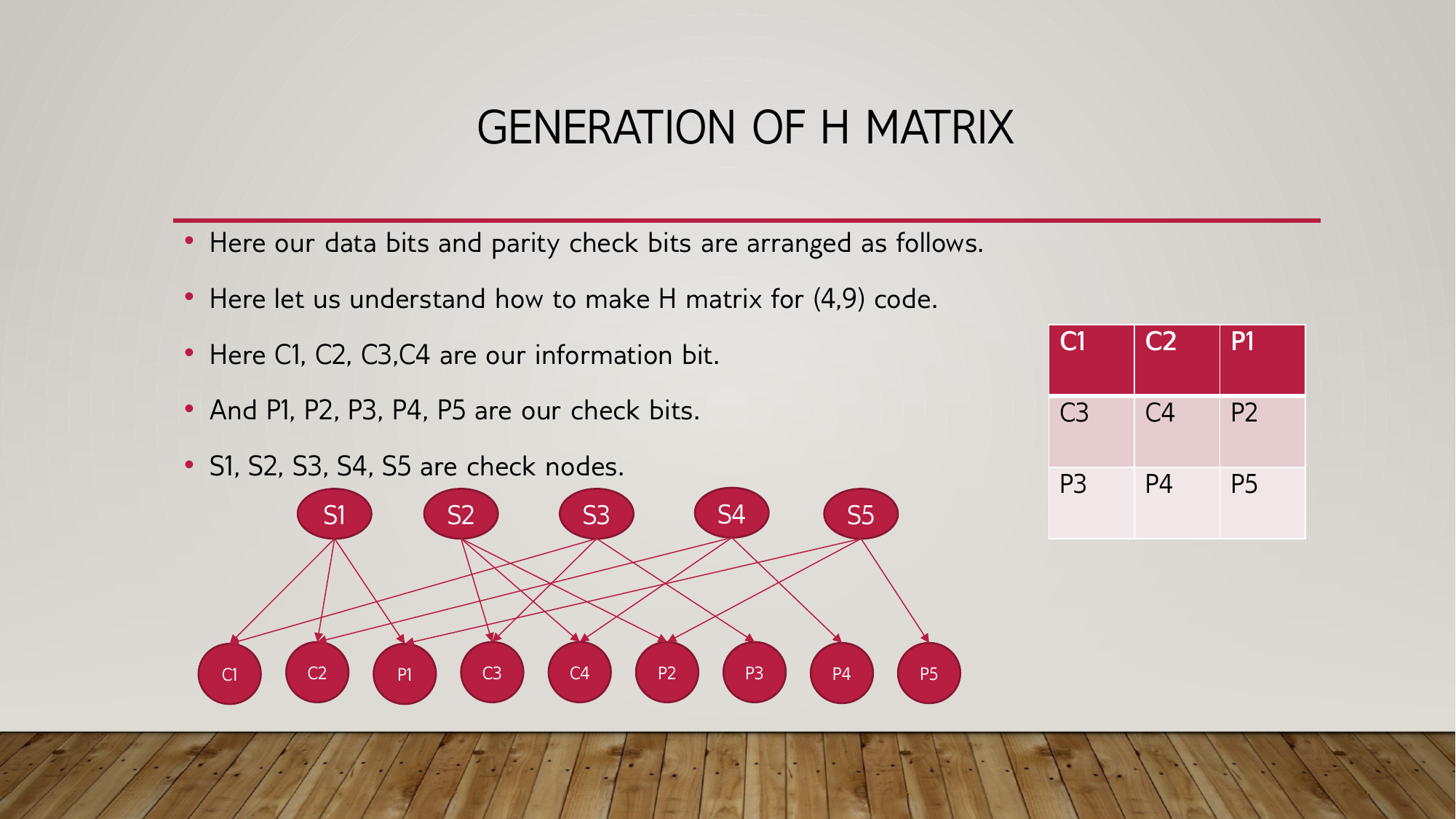

# Generation of H Matrix
Here our data bits and parity check bits are arranged as follows.
Here let us understand how to make H matrix for (4,9) code.
Here C1, C2, C3,C4 are our information bit.
And P1, P2, P3, P4, P5 are our check bits.
S1, S2, S3, S4, S5 are check nodes.

| C1 | C2 | P1 |
| --- | --- | --- |
| C3 | C4 | P2 |
| P3 | P4 | P5 |
S4
S2
S3
S1
S5
P3
P2
C4
C2
C3
P4
P5
C1
P1